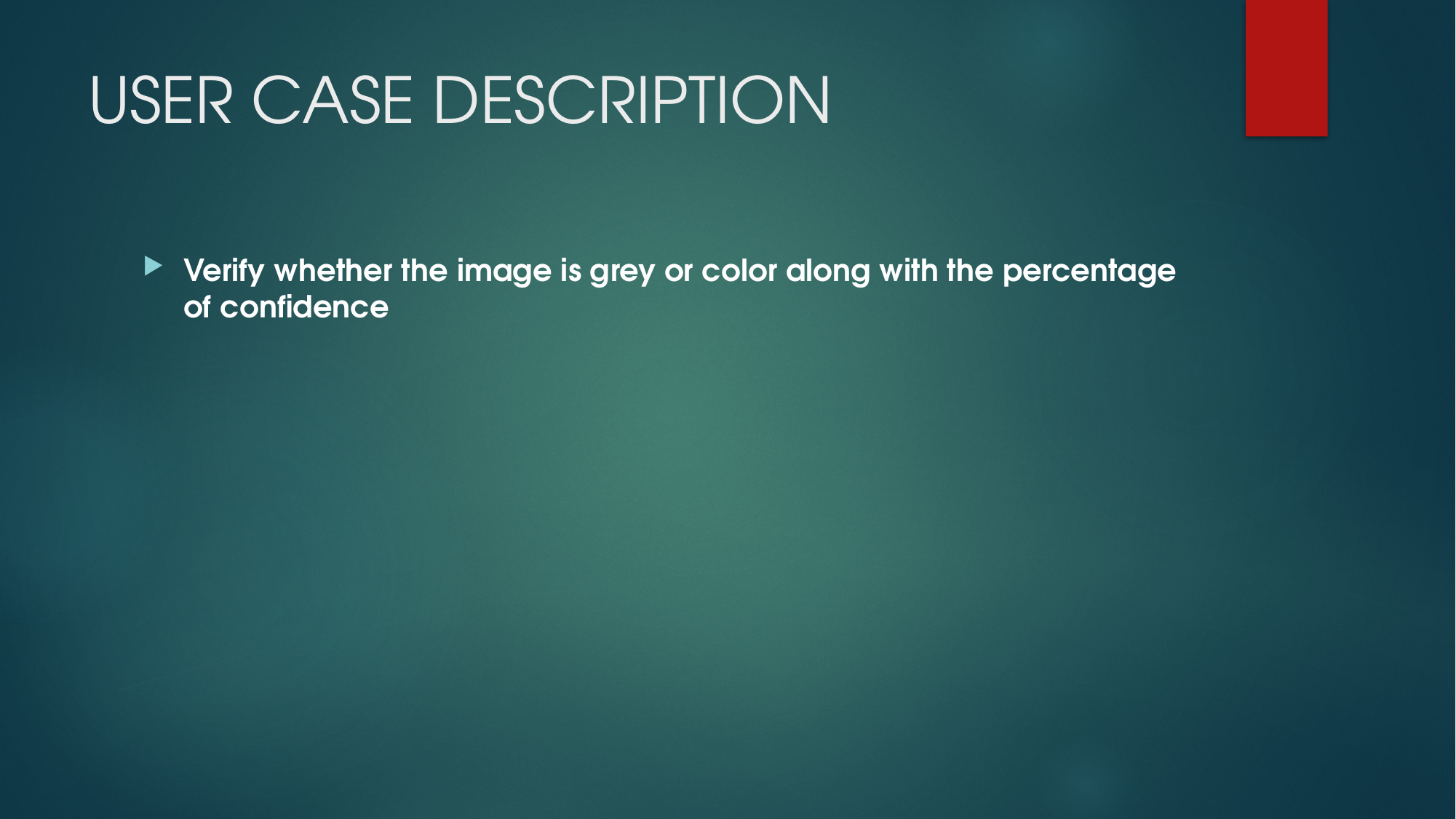

# USER CASE DESCRIPTION
Verify whether the image is grey or color along with the percentage of confidence